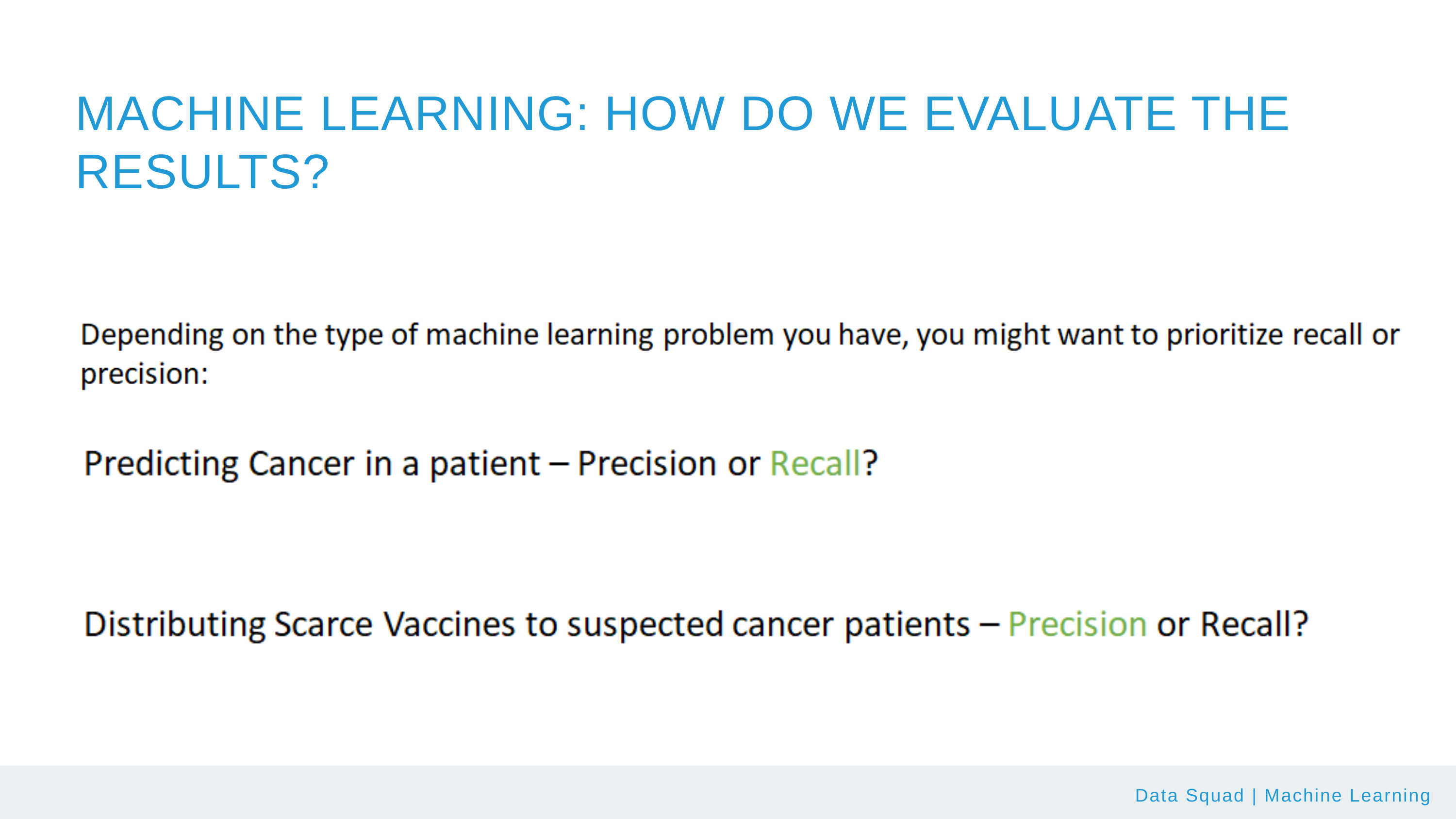

MACHINE LEARNING: HOW DO WE EVALUATE THE RESULTS?

Data Squad | Machine Learning